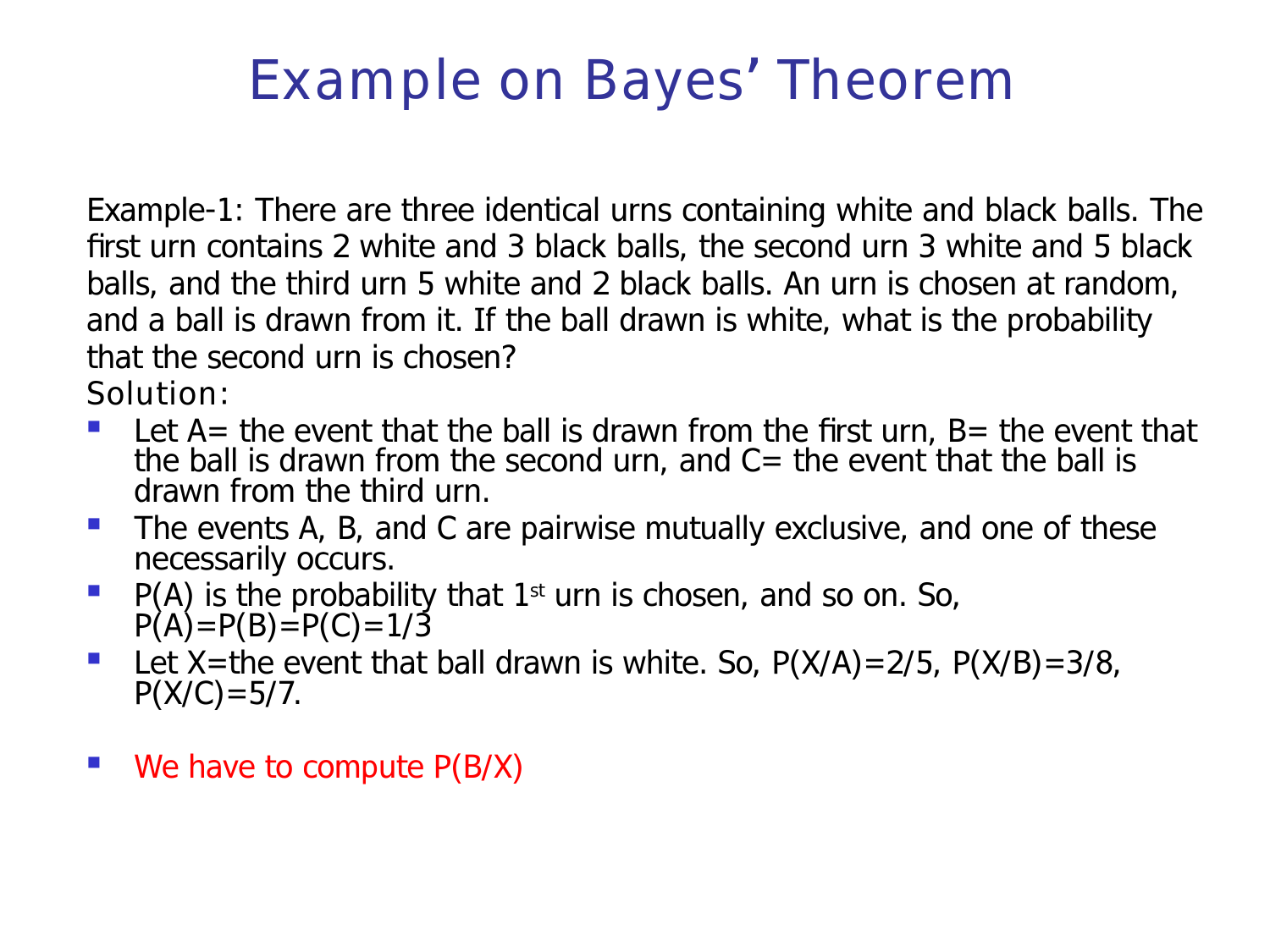

# Example on Bayes’ Theorem
Example-1: There are three identical urns containing white and black balls. The
first urn contains 2 white and 3 black balls, the second urn 3 white and 5 black
balls, and the third urn 5 white and 2 black balls. An urn is chosen at random,
and a ball is drawn from it. If the ball drawn is white, what is the probability
that the second urn is chosen?
Solution:
Let A= the event that the ball is drawn from the first urn, B= the event that the ball is drawn from the second urn, and C= the event that the ball is drawn from the third urn.
The events A, B, and C are pairwise mutually exclusive, and one of these necessarily occurs.
P(A) is the probability that 1st urn is chosen, and so on. So, P(A)=P(B)=P(C)=1/3
Let X=the event that ball drawn is white. So, P(X/A)=2/5, P(X/B)=3/8, P(X/C)=5/7.

We have to compute P(B/X)